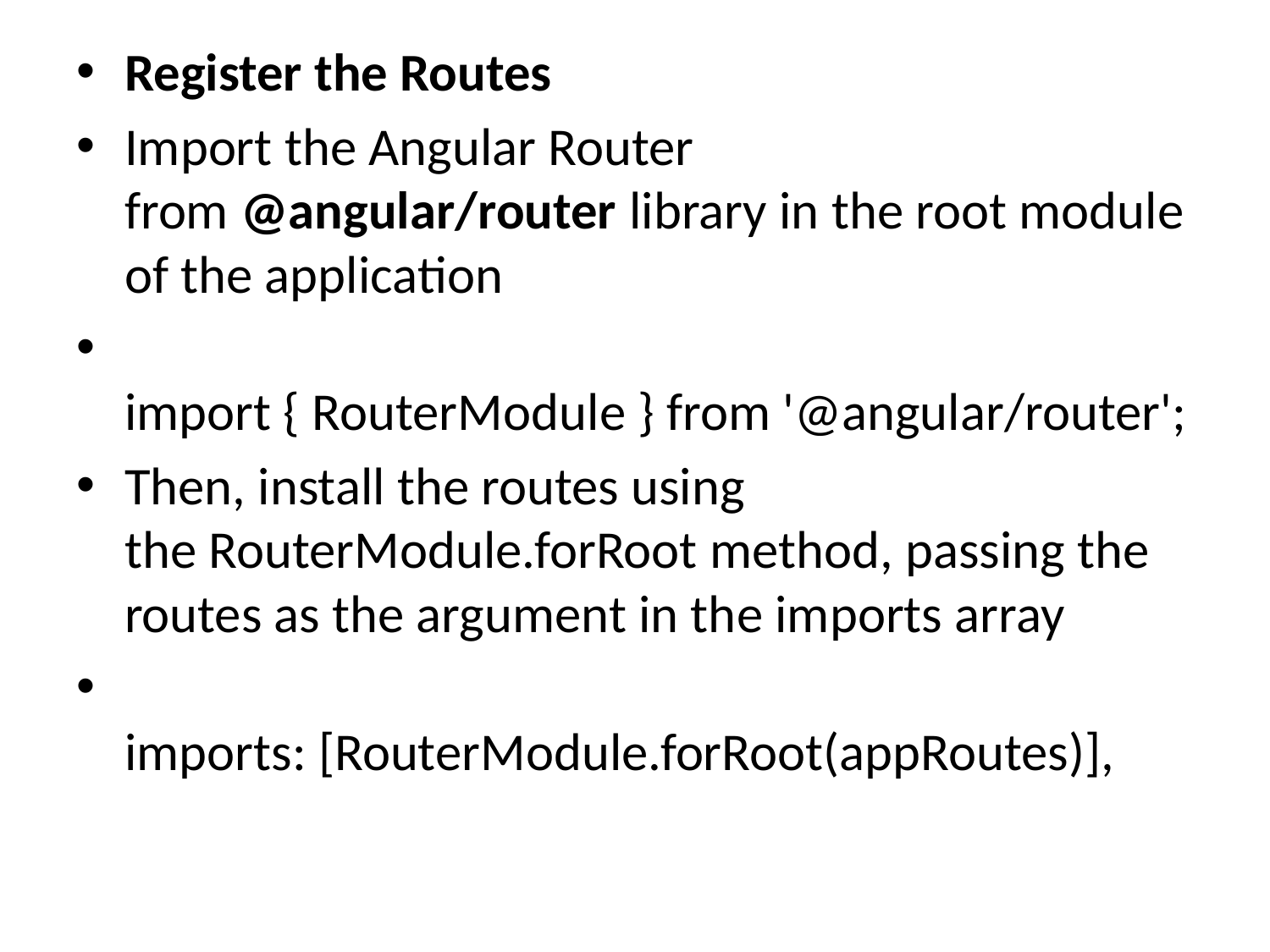

Register the Routes
Import the Angular Router from @angular/router library in the root module of the application
import { RouterModule } from '@angular/router';
Then, install the routes using the RouterModule.forRoot method, passing the routes as the argument in the imports array
imports: [RouterModule.forRoot(appRoutes)],